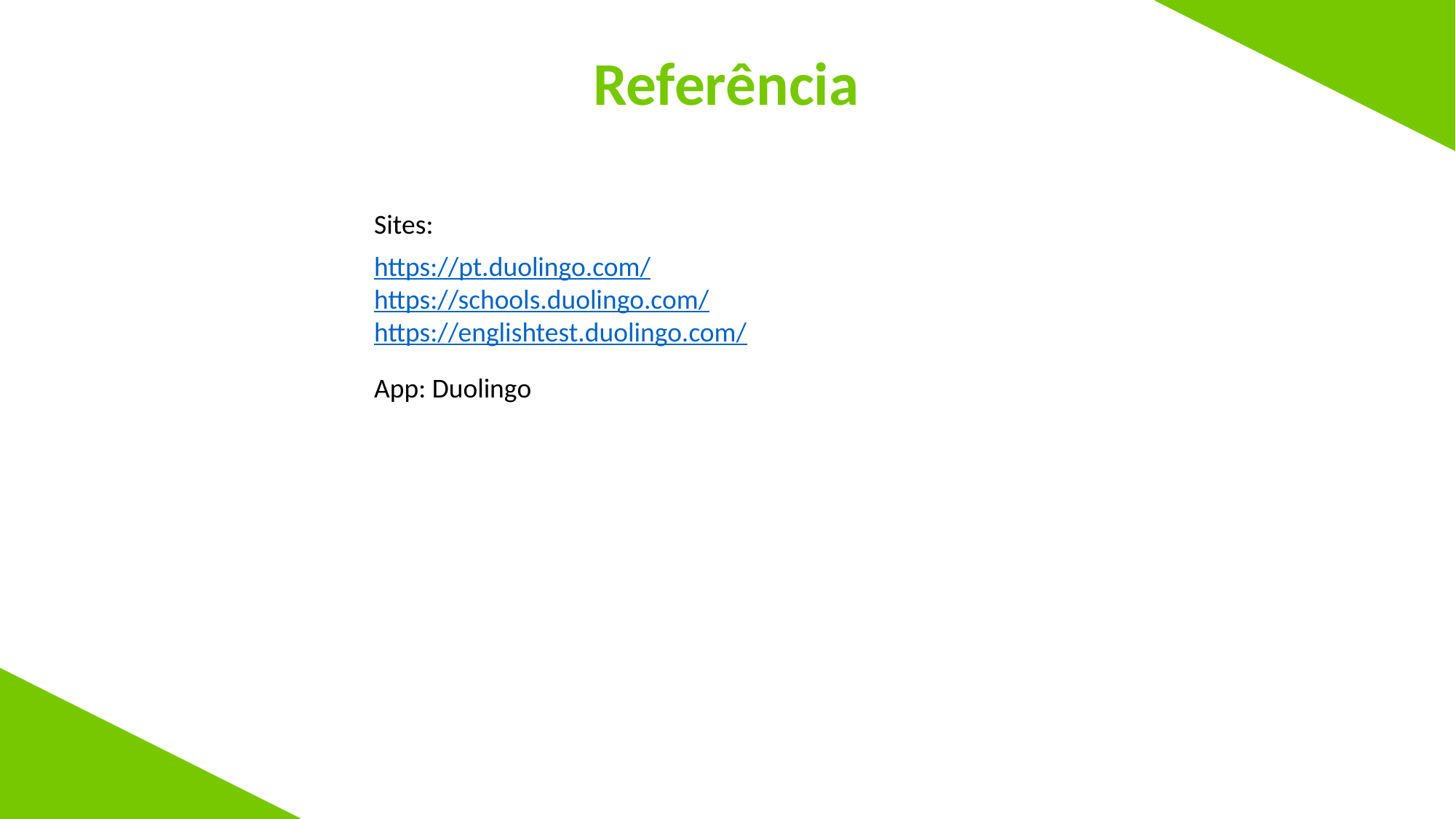

Referência
Sites:
https://pt.duolingo.com/
https://schools.duolingo.com/
https://englishtest.duolingo.com/

App: Duolingo